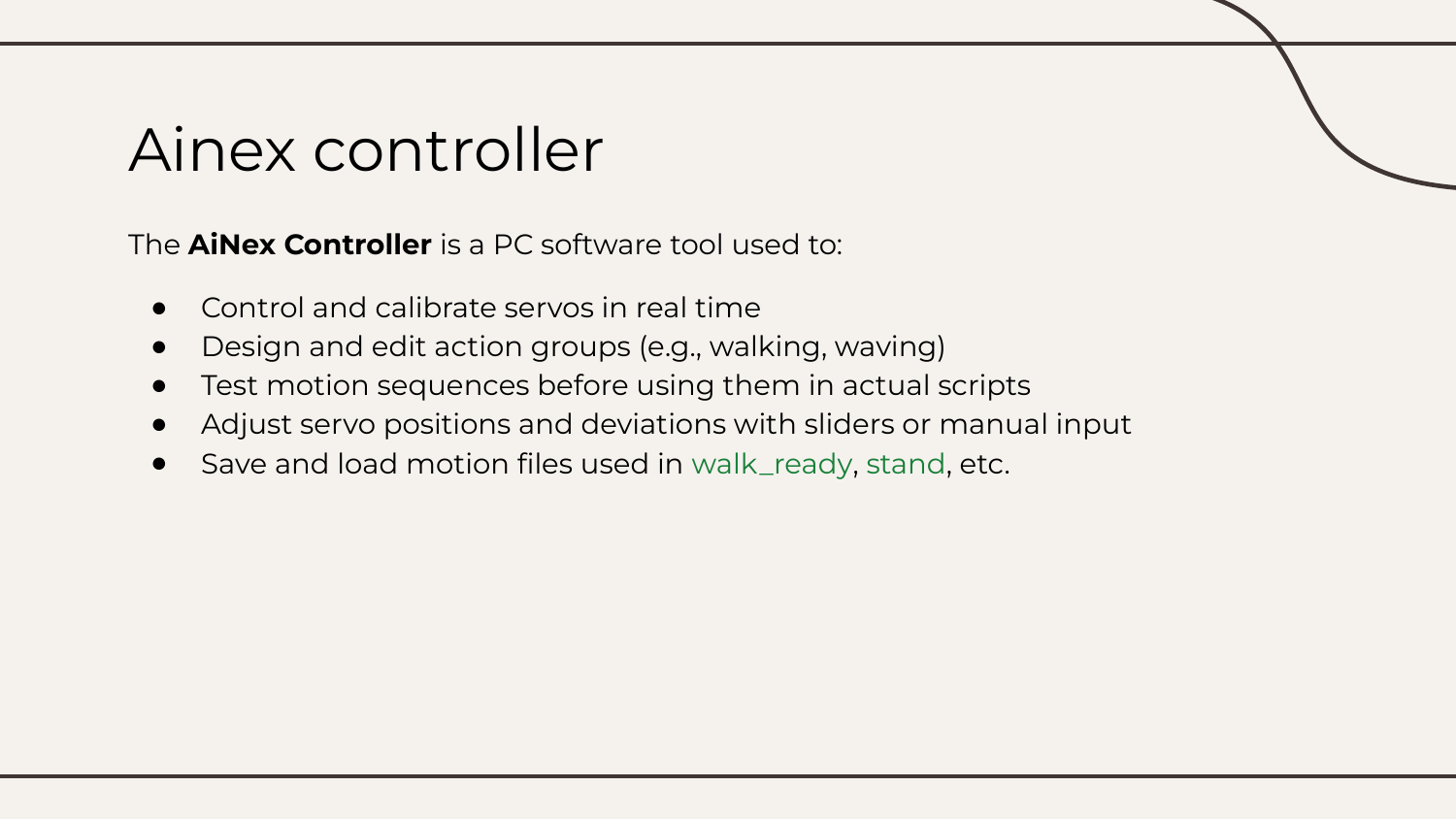

# Ainex controller

The AiNex Controller is a PC software tool used to:
Control and calibrate servos in real time
Design and edit action groups (e.g., walking, waving)
Test motion sequences before using them in actual scripts
Adjust servo positions and deviations with sliders or manual input
Save and load motion files used in walk_ready, stand, etc.